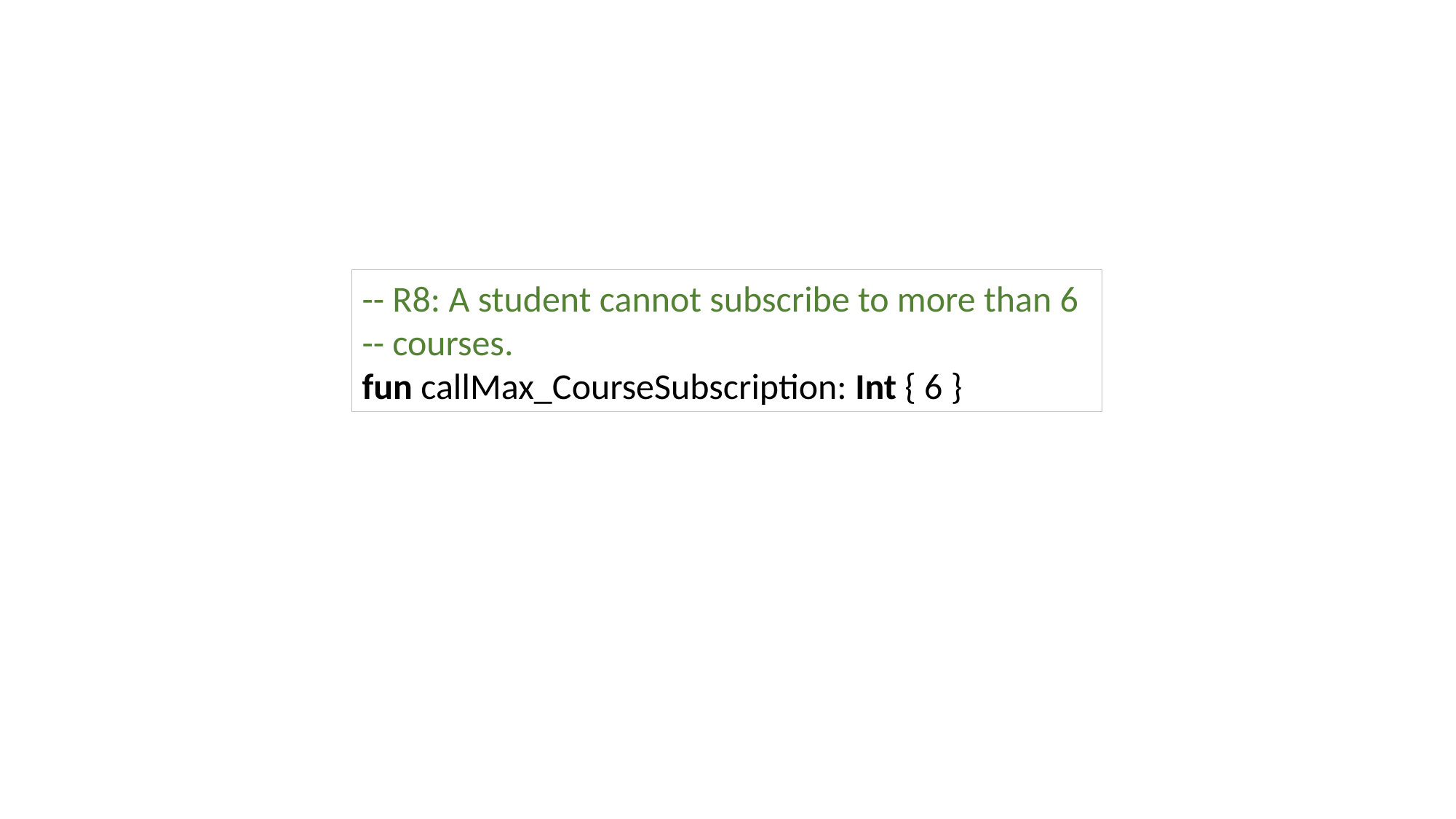

-- R8: A student cannot subscribe to more than 6
-- courses.
fun callMax_CourseSubscription: Int { 6 }